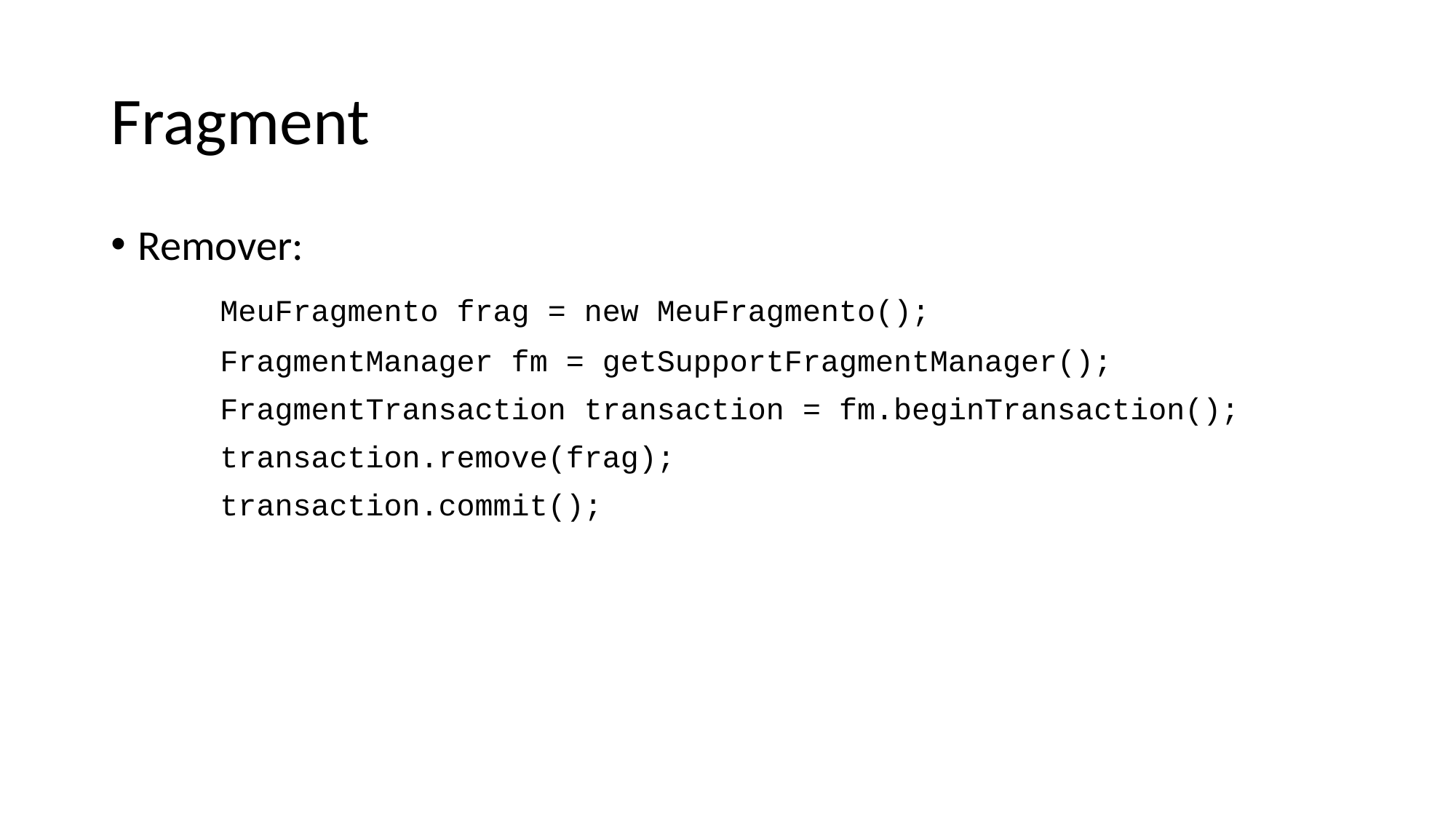

# Fragment
Remover:
	MeuFragmento frag = new MeuFragmento();
	FragmentManager fm = getSupportFragmentManager();
	FragmentTransaction transaction = fm.beginTransaction();
	transaction.remove(frag);
	transaction.commit();